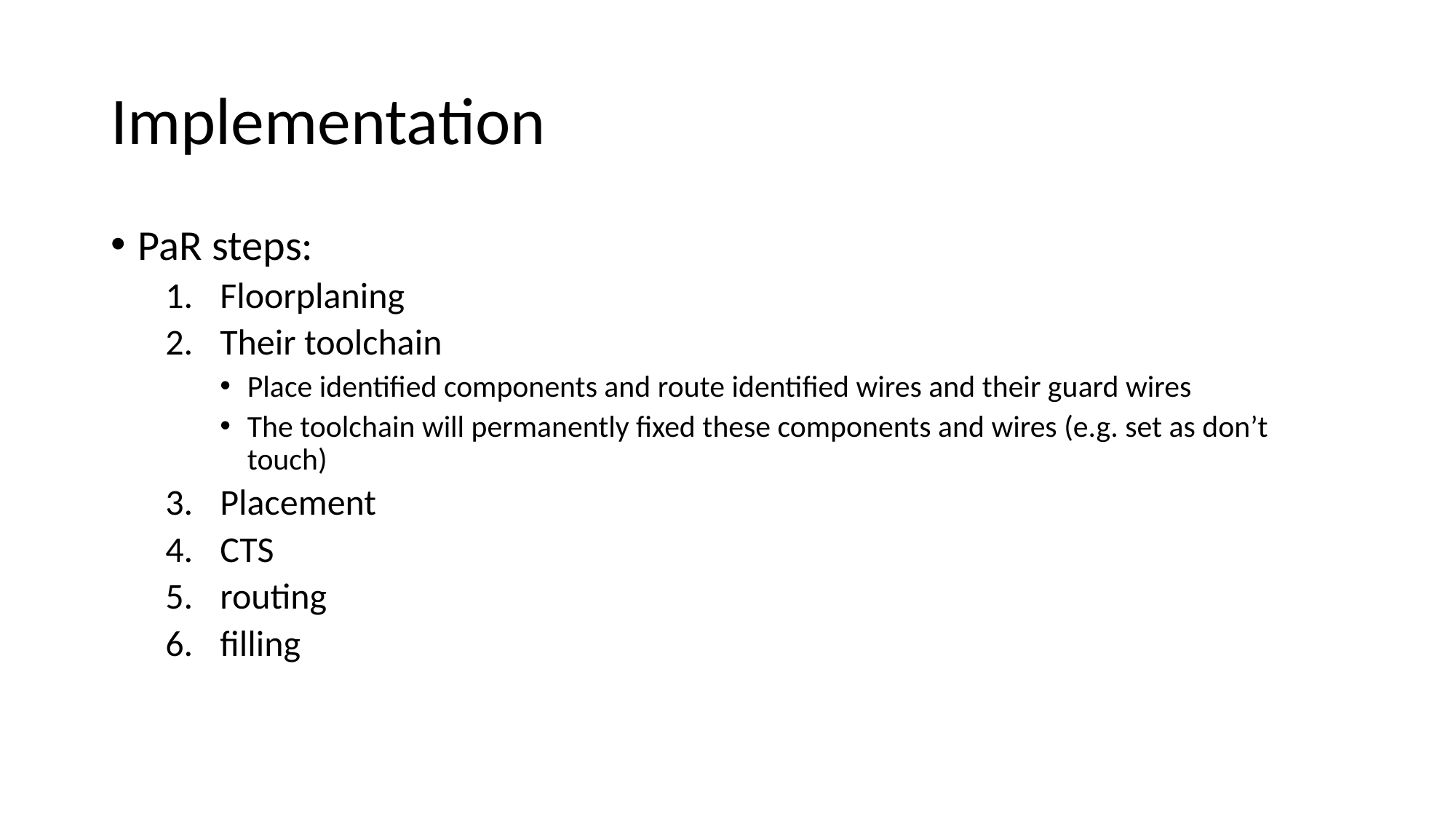

# Implementation
PaR steps:
Floorplaning
Their toolchain
Place identified components and route identified wires and their guard wires
The toolchain will permanently fixed these components and wires (e.g. set as don’t touch)
Placement
CTS
routing
filling